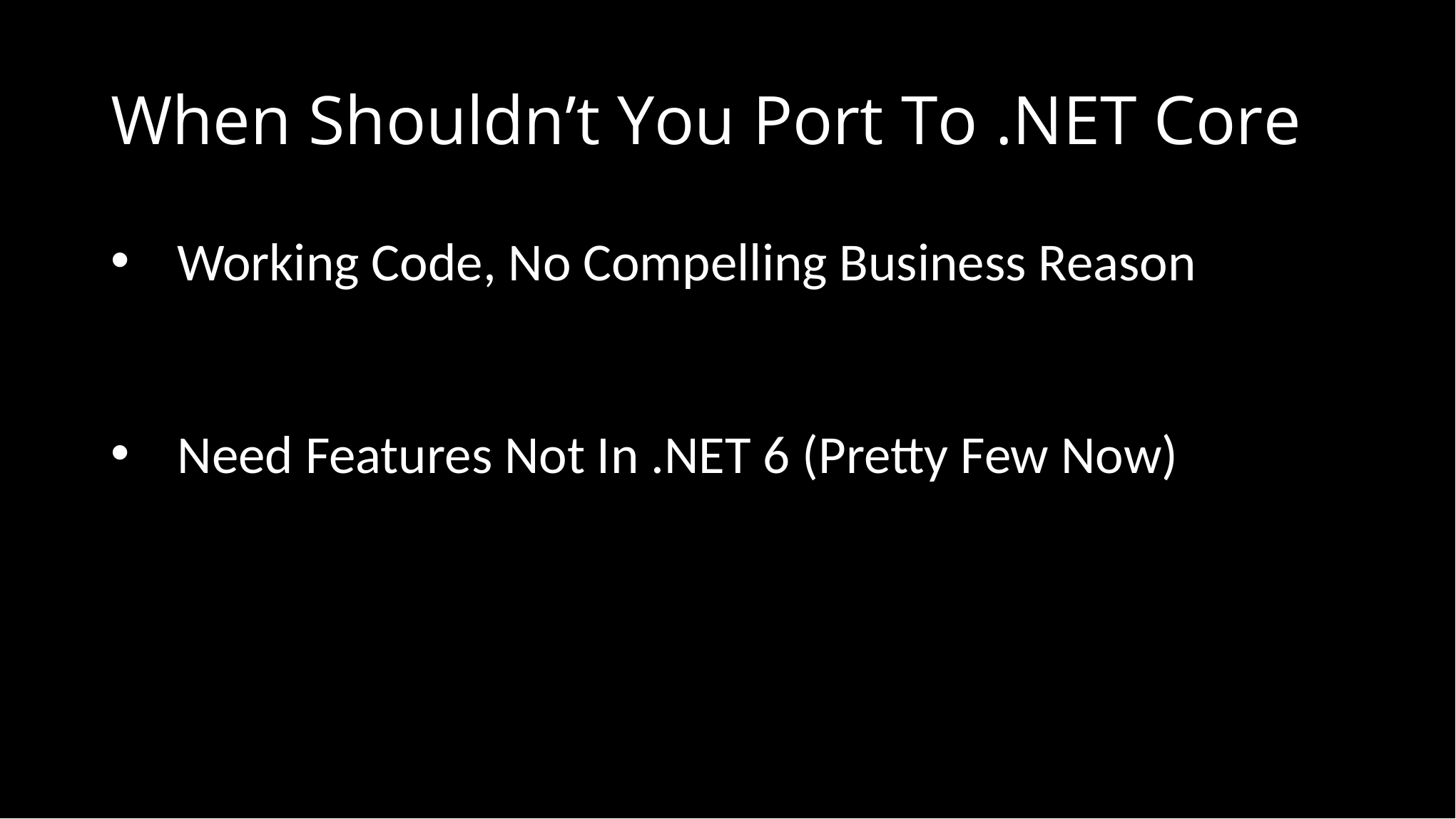

# When Shouldn’t You Port To .NET Core
Working Code, No Compelling Business Reason

Need Features Not In .NET 6 (Pretty Few Now)